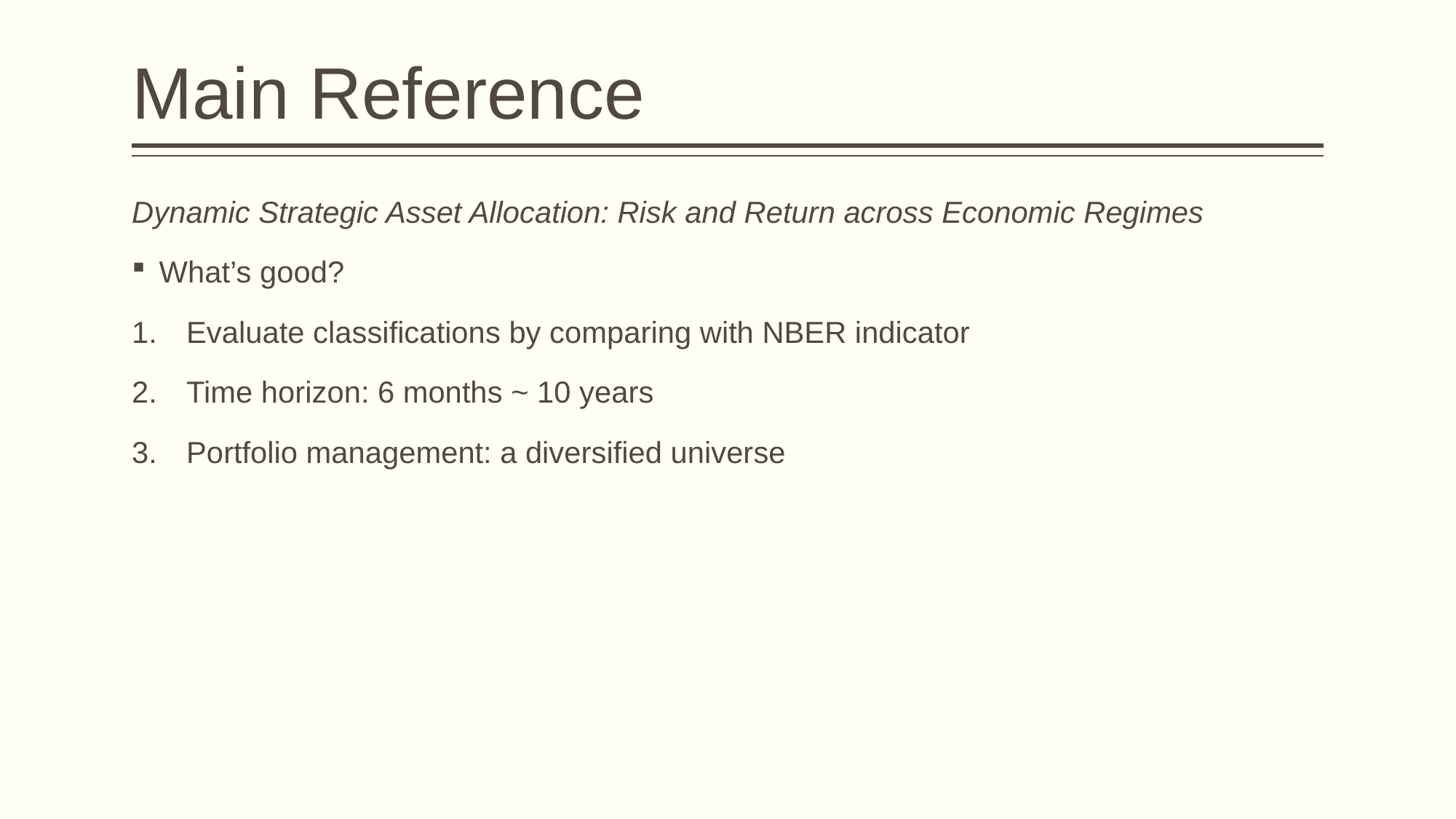

# Main Reference
Dynamic Strategic Asset Allocation: Risk and Return across Economic Regimes
What’s good?
Evaluate classifications by comparing with NBER indicator
Time horizon: 6 months ~ 10 years
Portfolio management: a diversified universe